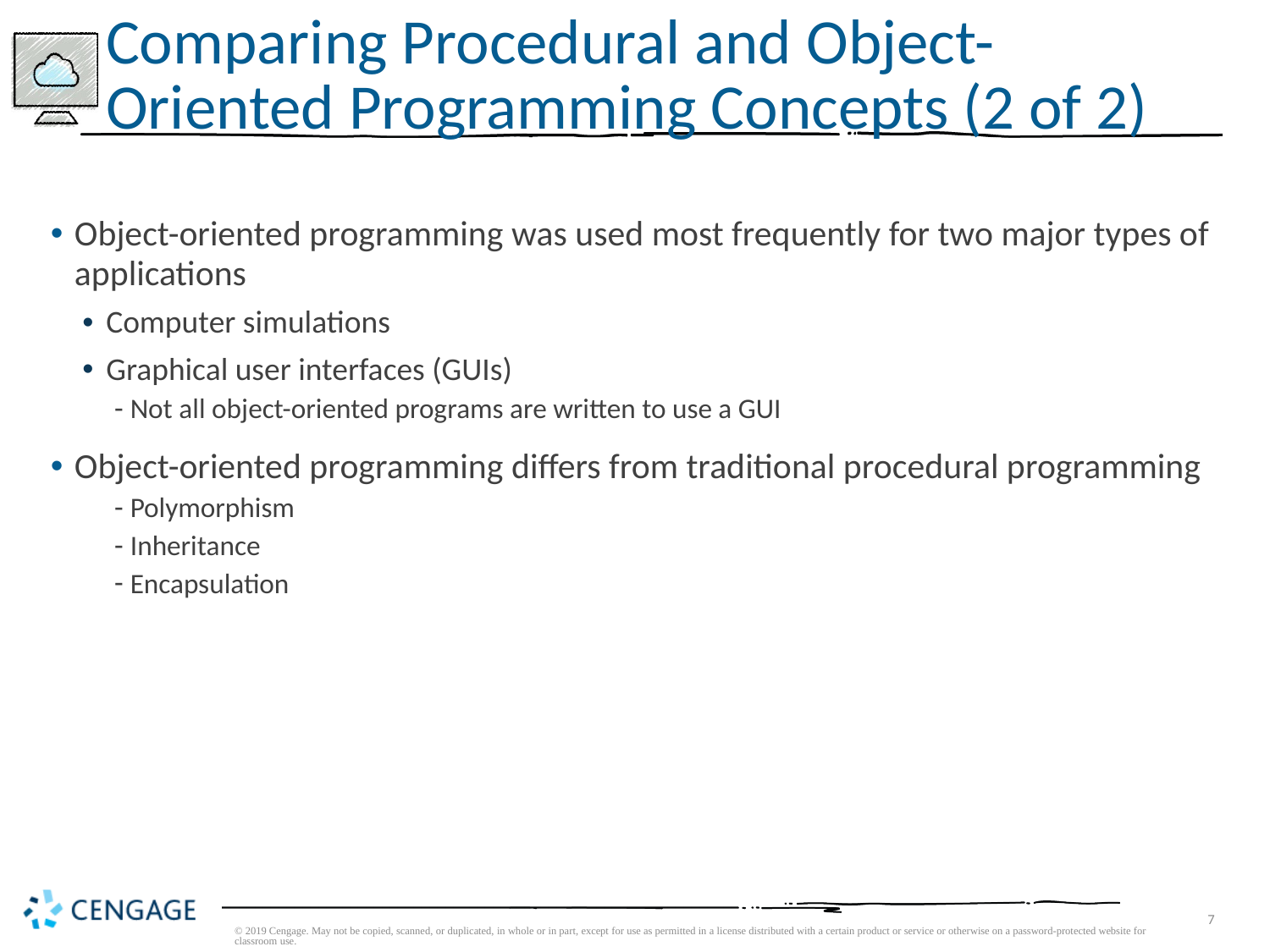

# Comparing Procedural and Object-Oriented Programming Concepts (2 of 2)
Object-oriented programming was used most frequently for two major types of applications
Computer simulations
Graphical user interfaces (GUIs)
Not all object-oriented programs are written to use a GUI
Object-oriented programming differs from traditional procedural programming
Polymorphism
Inheritance
Encapsulation

© 2019 Cengage. May not be copied, scanned, or duplicated, in whole or in part, except for use as permitted in a license distributed with a certain product or service or otherwise on a password-protected website for classroom use.